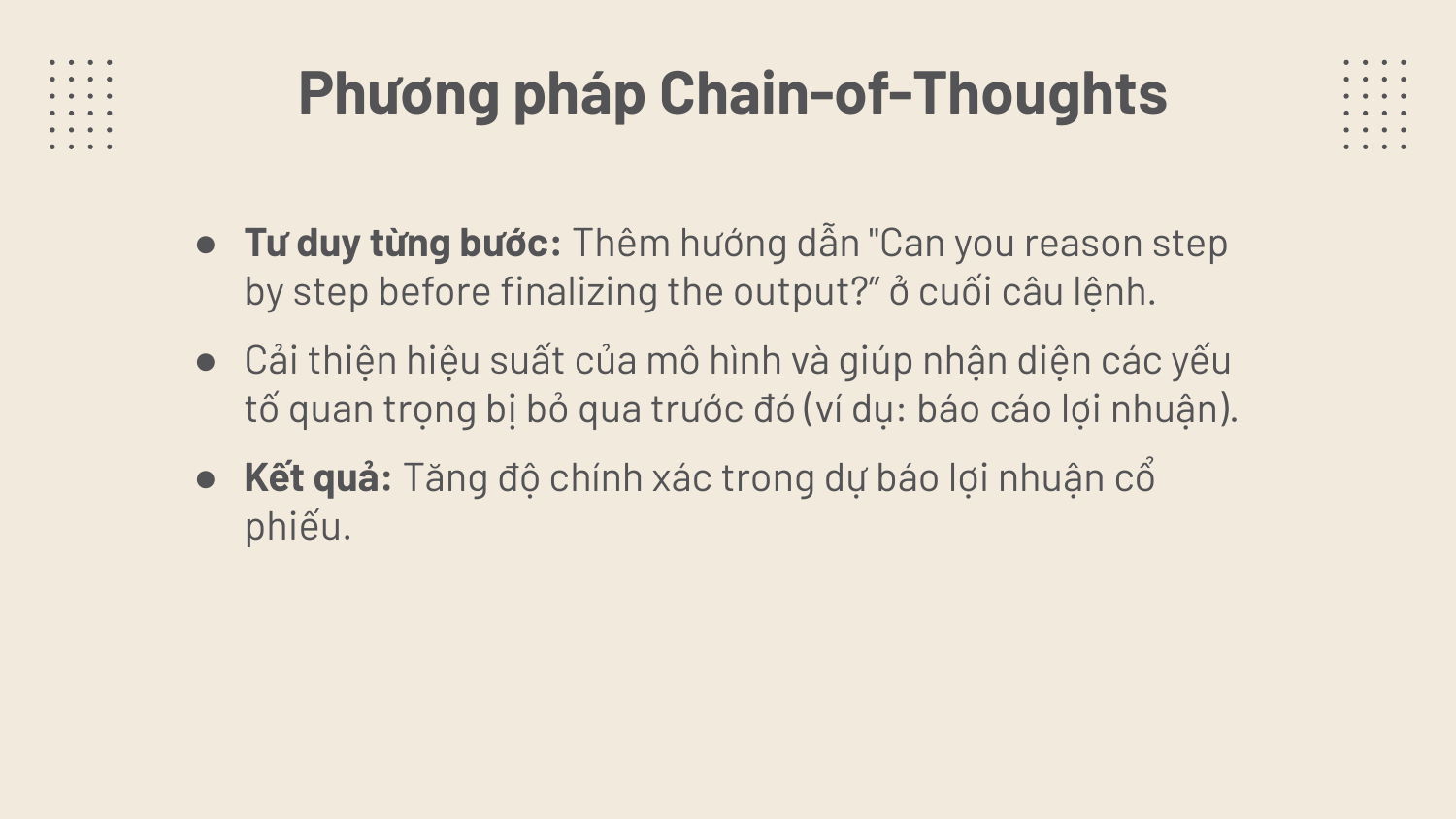

# Phương pháp Chain-of-Thoughts
Tư duy từng bước: Thêm hướng dẫn "Can you reason step by step before finalizing the output?” ở cuối câu lệnh.
Cải thiện hiệu suất của mô hình và giúp nhận diện các yếu tố quan trọng bị bỏ qua trước đó (ví dụ: báo cáo lợi nhuận).
Kết quả: Tăng độ chính xác trong dự báo lợi nhuận cổ phiếu.